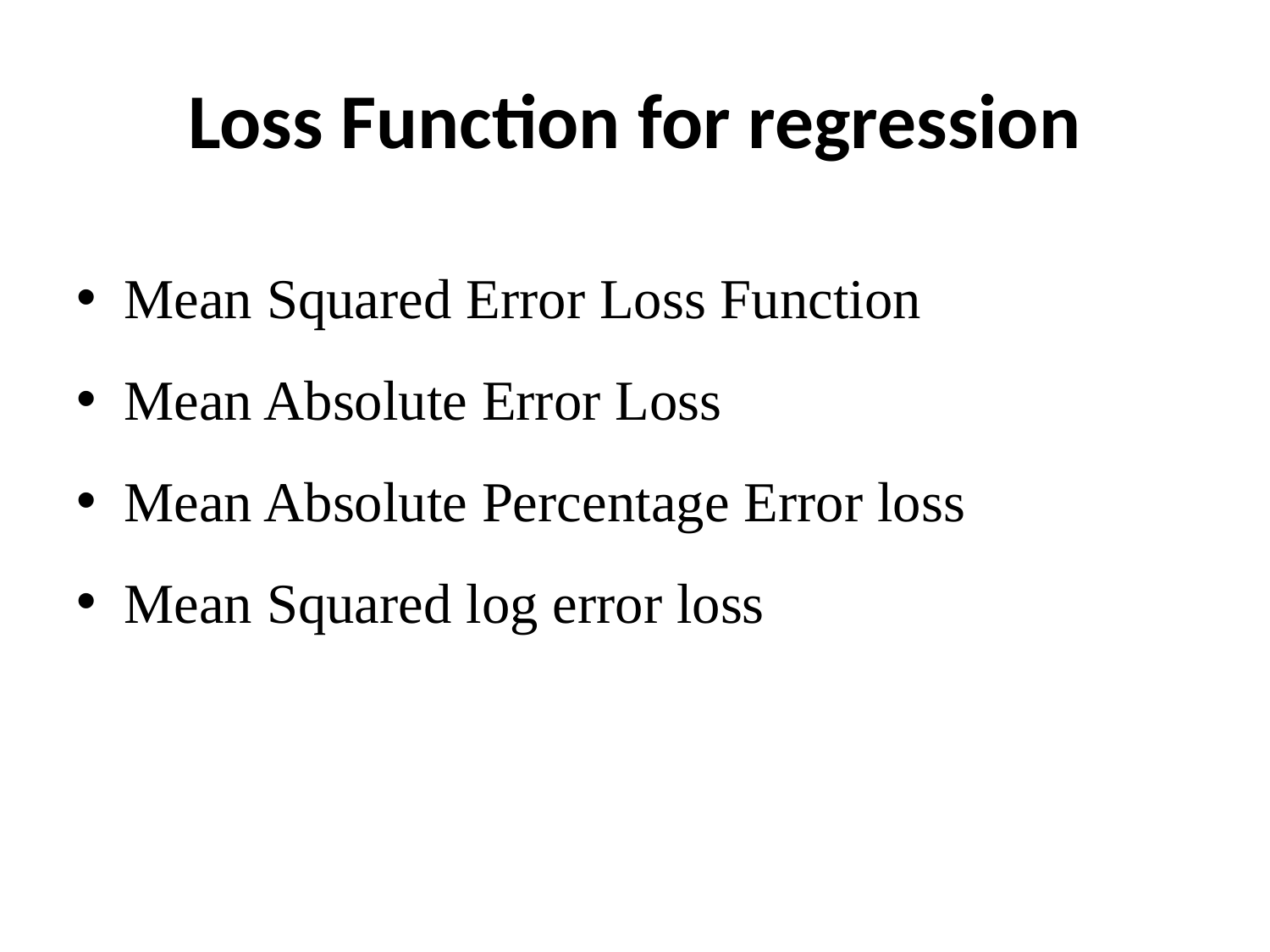

# Loss Function for regression
Mean Squared Error Loss Function
Mean Absolute Error Loss
Mean Absolute Percentage Error loss
Mean Squared log error loss